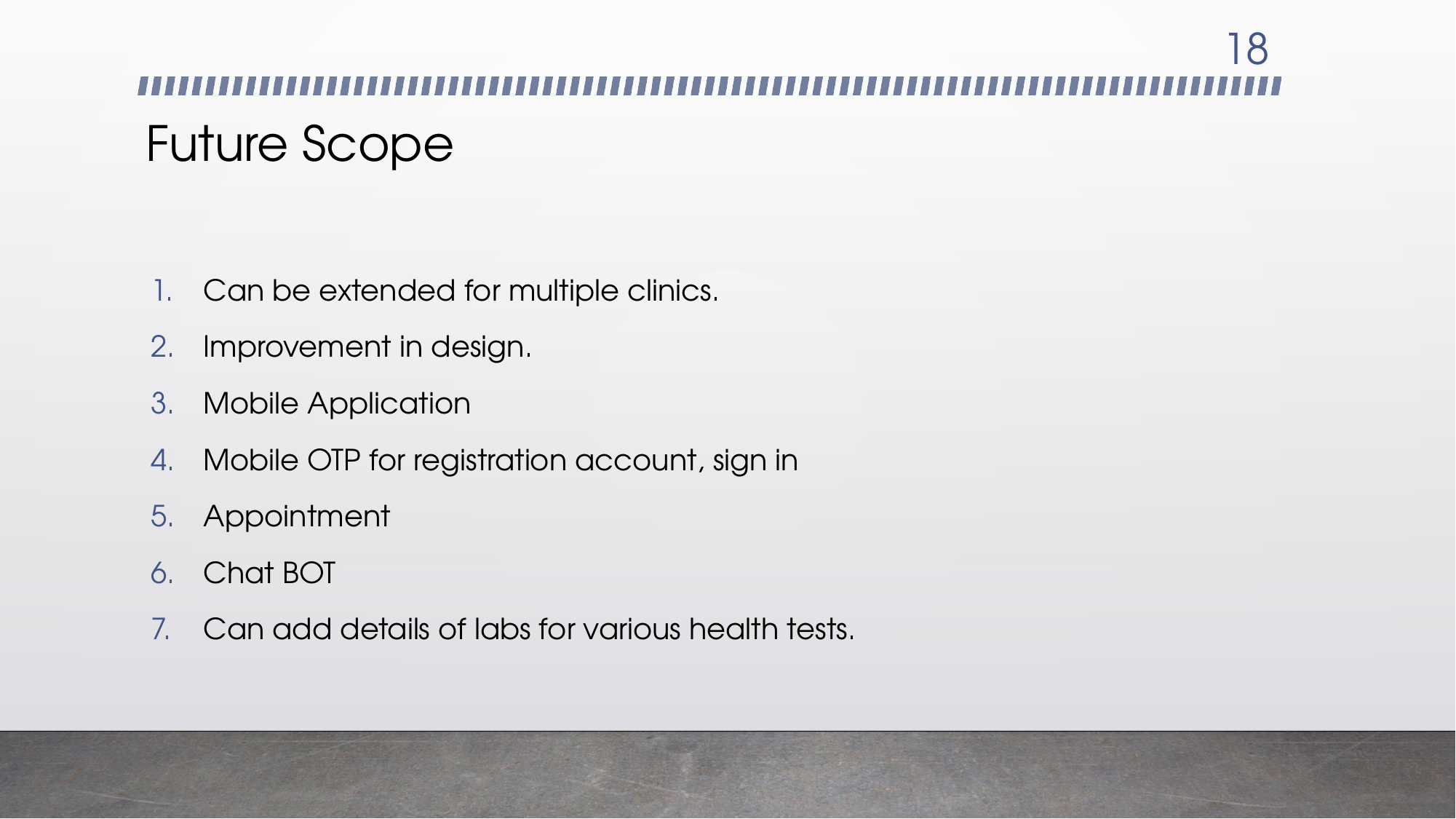

18
# Future Scope
Can be extended for multiple clinics.
Improvement in design.
Mobile Application
Mobile OTP for registration account, sign in
Appointment
Chat BOT
Can add details of labs for various health tests.